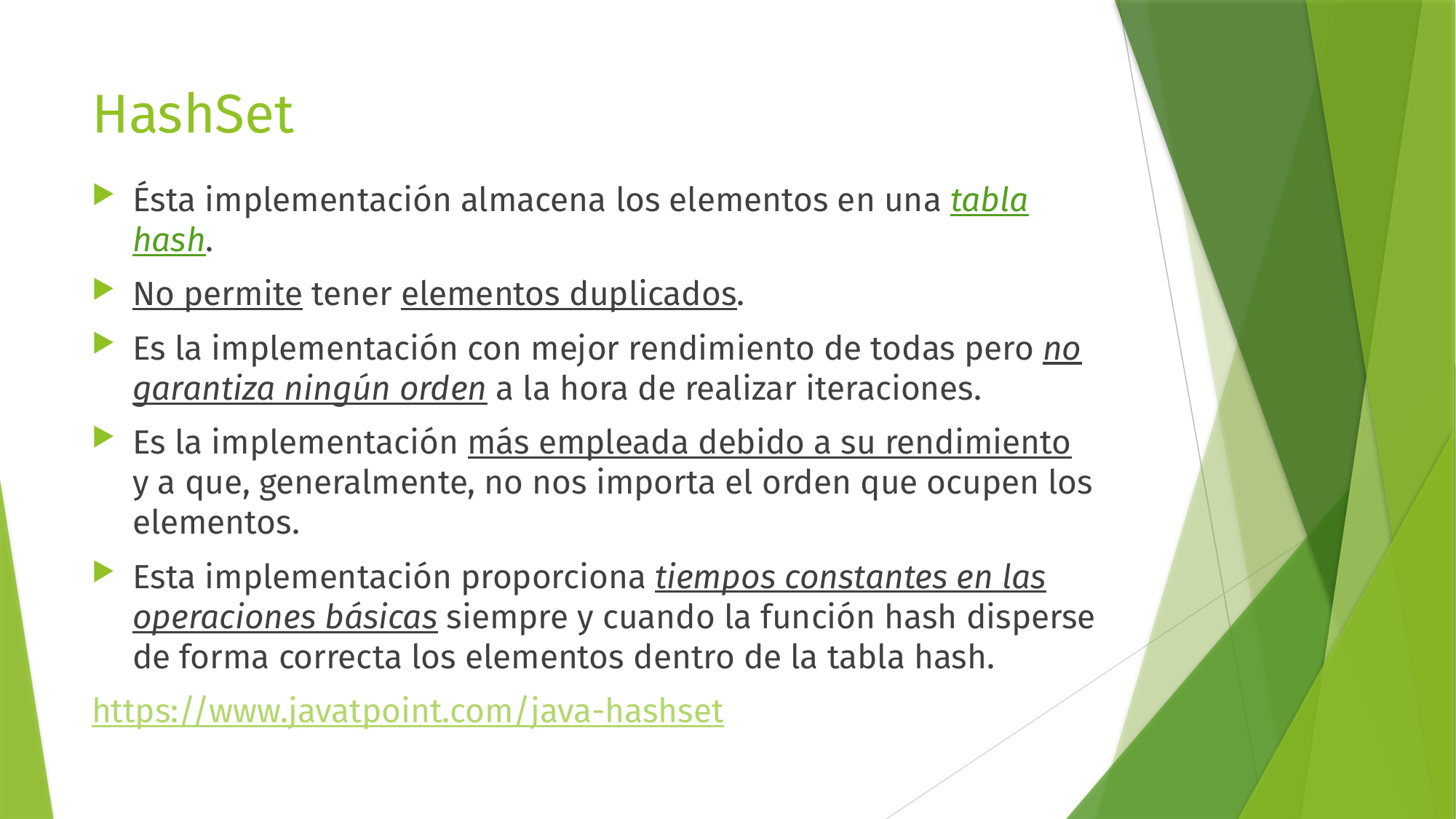

# HashSet
Ésta implementación almacena los elementos en una tabla hash.
No permite tener elementos duplicados.
Es la implementación con mejor rendimiento de todas pero no garantiza ningún orden a la hora de realizar iteraciones.
Es la implementación más empleada debido a su rendimiento y a que, generalmente, no nos importa el orden que ocupen los elementos.
Esta implementación proporciona tiempos constantes en las operaciones básicas siempre y cuando la función hash disperse de forma correcta los elementos dentro de la tabla hash.
https://www.javatpoint.com/java-hashset